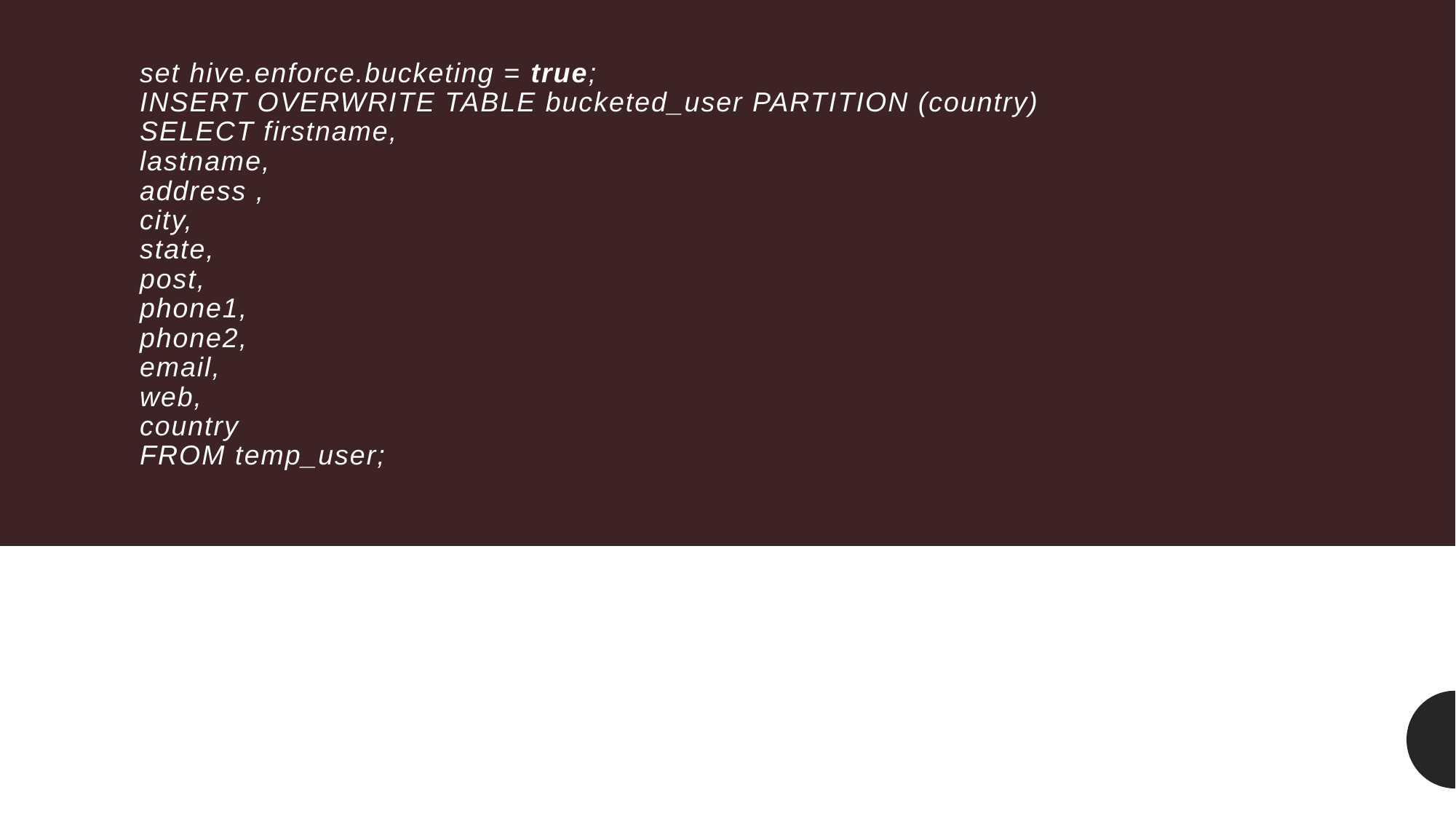

# set hive.enforce.bucketing = true; INSERT OVERWRITE TABLE bucketed_user PARTITION (country) SELECT firstname, lastname, address , city, state, post, phone1, phone2, email, web, country FROM temp_user;